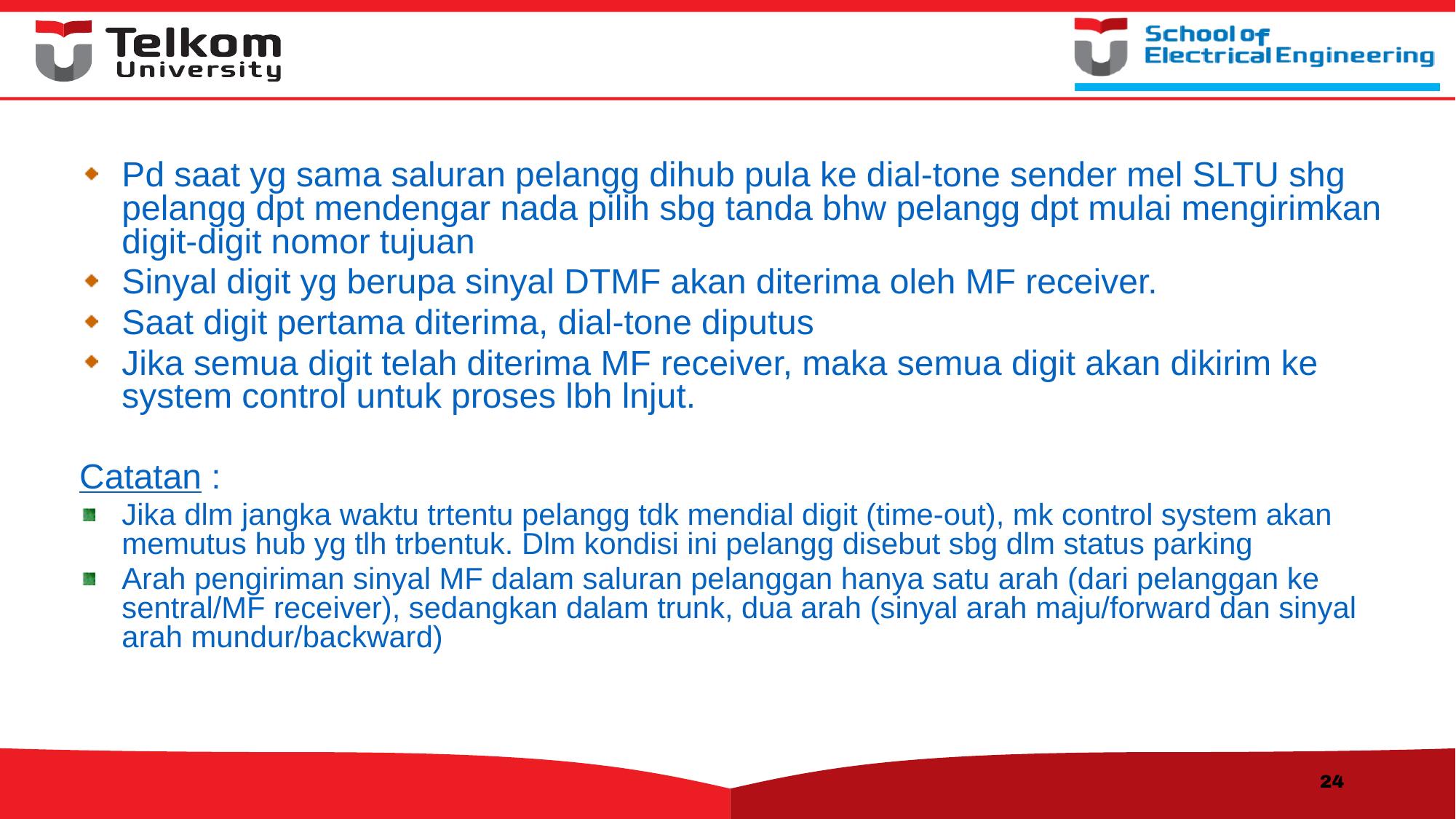

Pd saat yg sama saluran pelangg dihub pula ke dial-tone sender mel SLTU shg pelangg dpt mendengar nada pilih sbg tanda bhw pelangg dpt mulai mengirimkan digit-digit nomor tujuan
Sinyal digit yg berupa sinyal DTMF akan diterima oleh MF receiver.
Saat digit pertama diterima, dial-tone diputus
Jika semua digit telah diterima MF receiver, maka semua digit akan dikirim ke system control untuk proses lbh lnjut.

Catatan :
Jika dlm jangka waktu trtentu pelangg tdk mendial digit (time-out), mk control system akan memutus hub yg tlh trbentuk. Dlm kondisi ini pelangg disebut sbg dlm status parking
Arah pengiriman sinyal MF dalam saluran pelanggan hanya satu arah (dari pelanggan ke sentral/MF receiver), sedangkan dalam trunk, dua arah (sinyal arah maju/forward dan sinyal arah mundur/backward)

24